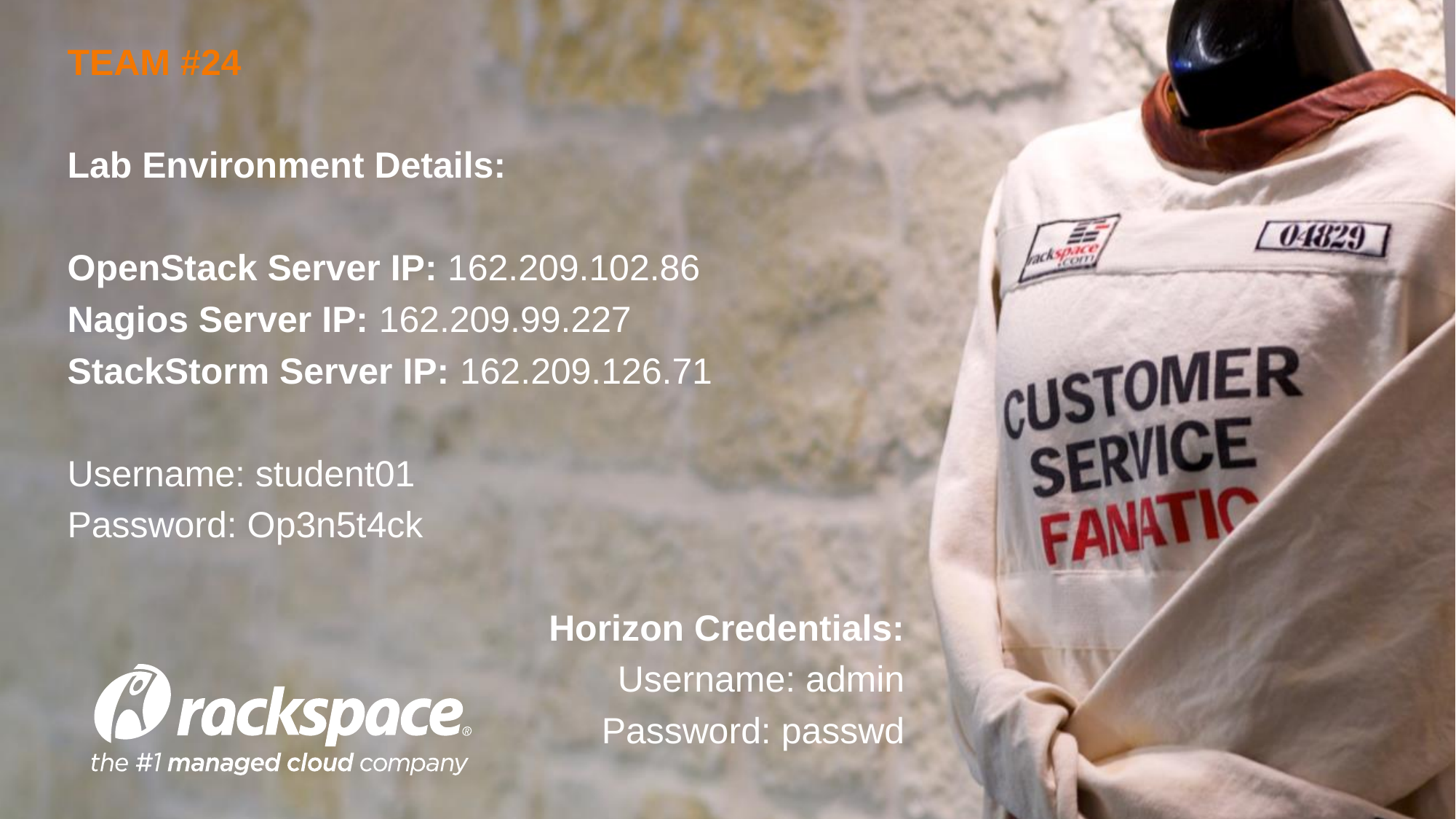

TEAM #24

Lab Environment Details:

OpenStack Server IP: 162.209.102.86
Nagios Server IP: 162.209.99.227
StackStorm Server IP: 162.209.126.71

Username: student01
Password: Op3n5t4ck

Horizon Credentials:
Username: admin
Password: passwd